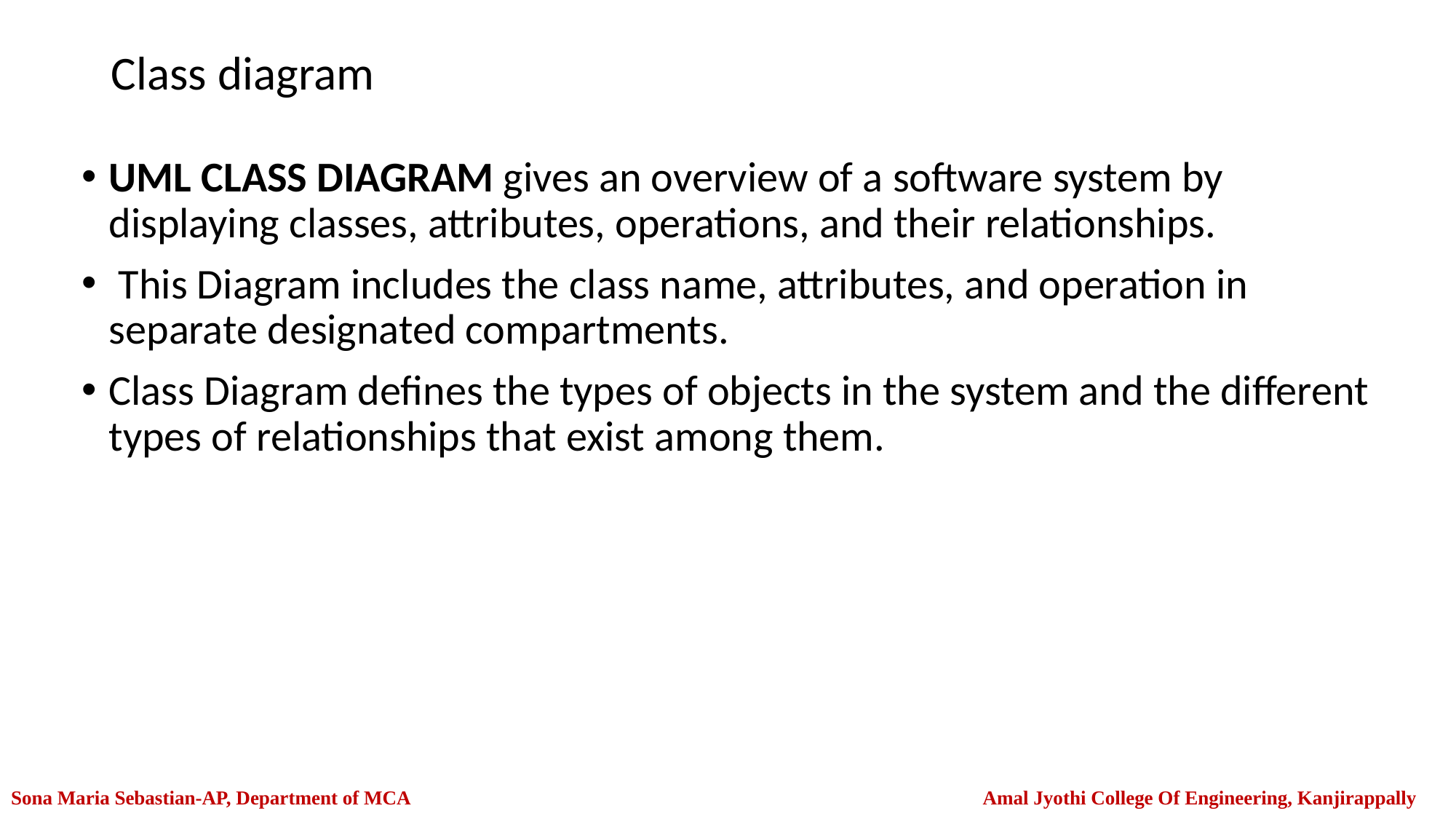

# Class diagram
UML CLASS DIAGRAM gives an overview of a software system by displaying classes, attributes, operations, and their relationships.
 This Diagram includes the class name, attributes, and operation in separate designated compartments.
Class Diagram defines the types of objects in the system and the different types of relationships that exist among them.
Sona Maria Sebastian-AP, Department of MCA                                                                                                                     Amal Jyothi College Of Engineering, Kanjirappally